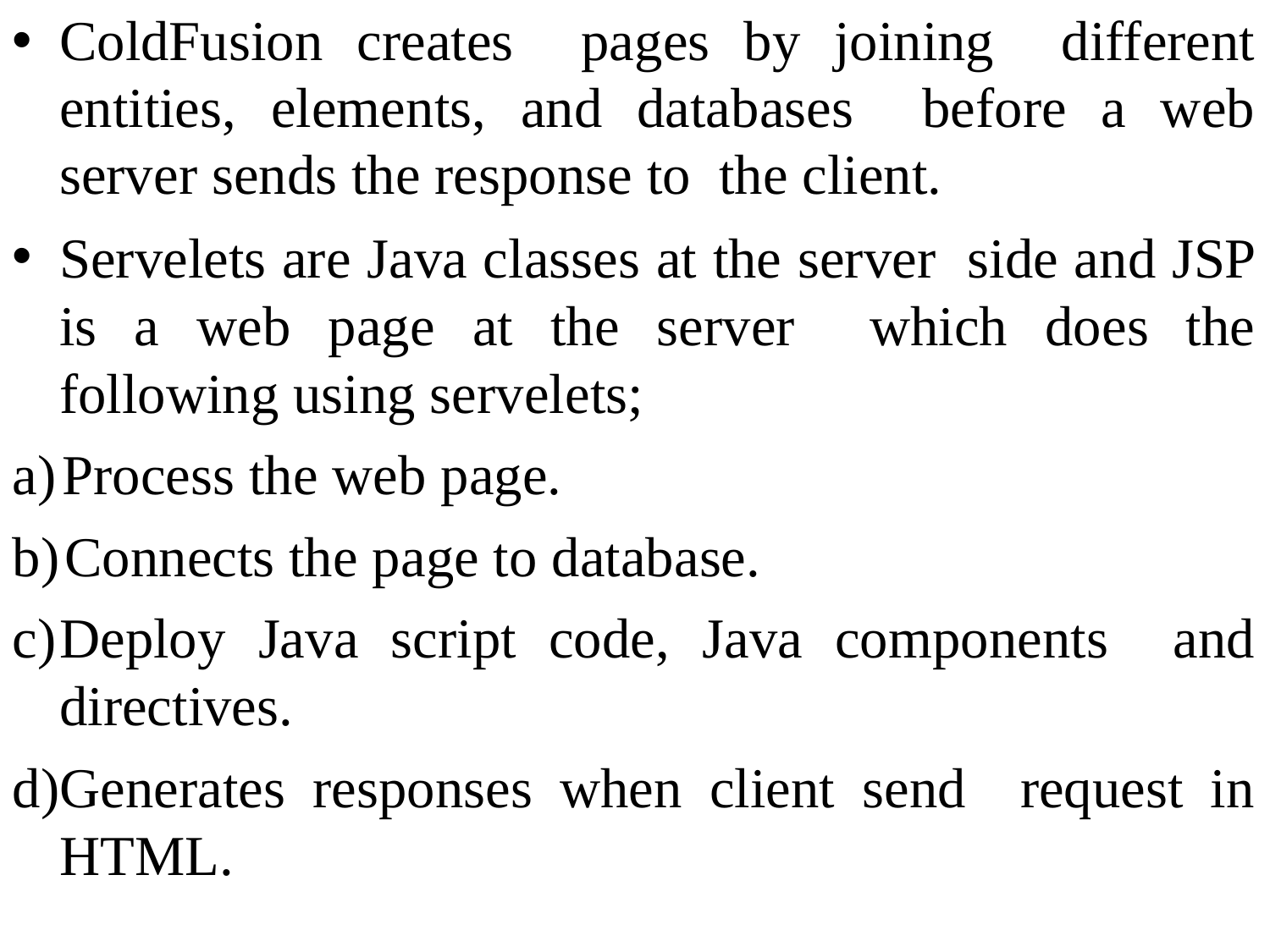

ColdFusion creates  pages by joining  different entities, elements, and databases  before a web server sends the response to  the client.
Servelets are Java classes at the server  side and JSP is a web page at the server  which does the following using servelets;
Process the web page.
Connects the page to database.
Deploy Java script code, Java components  and directives.
Generates responses when client send  request in HTML.